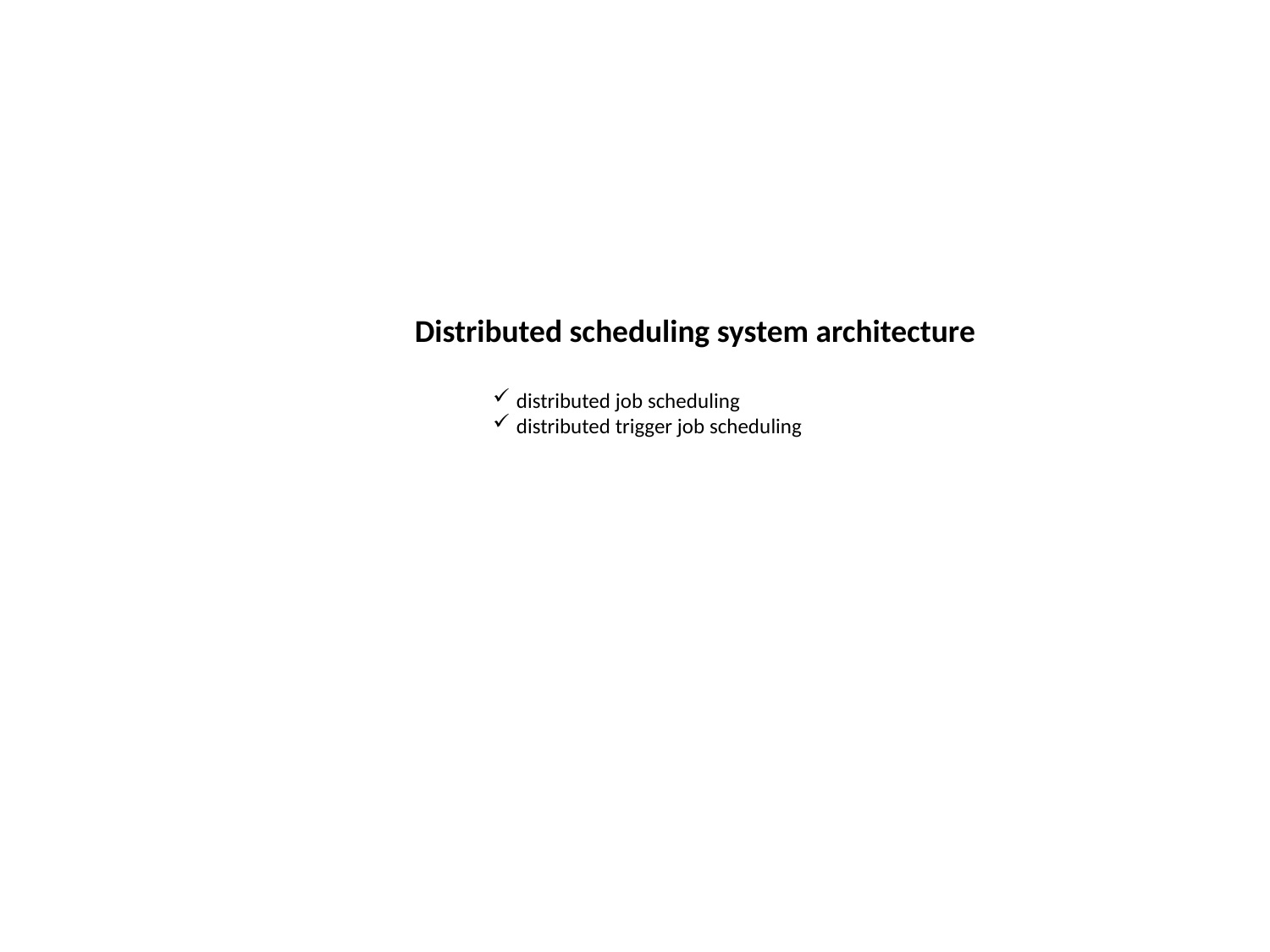

Distributed scheduling system architecture
distributed job scheduling
distributed trigger job scheduling